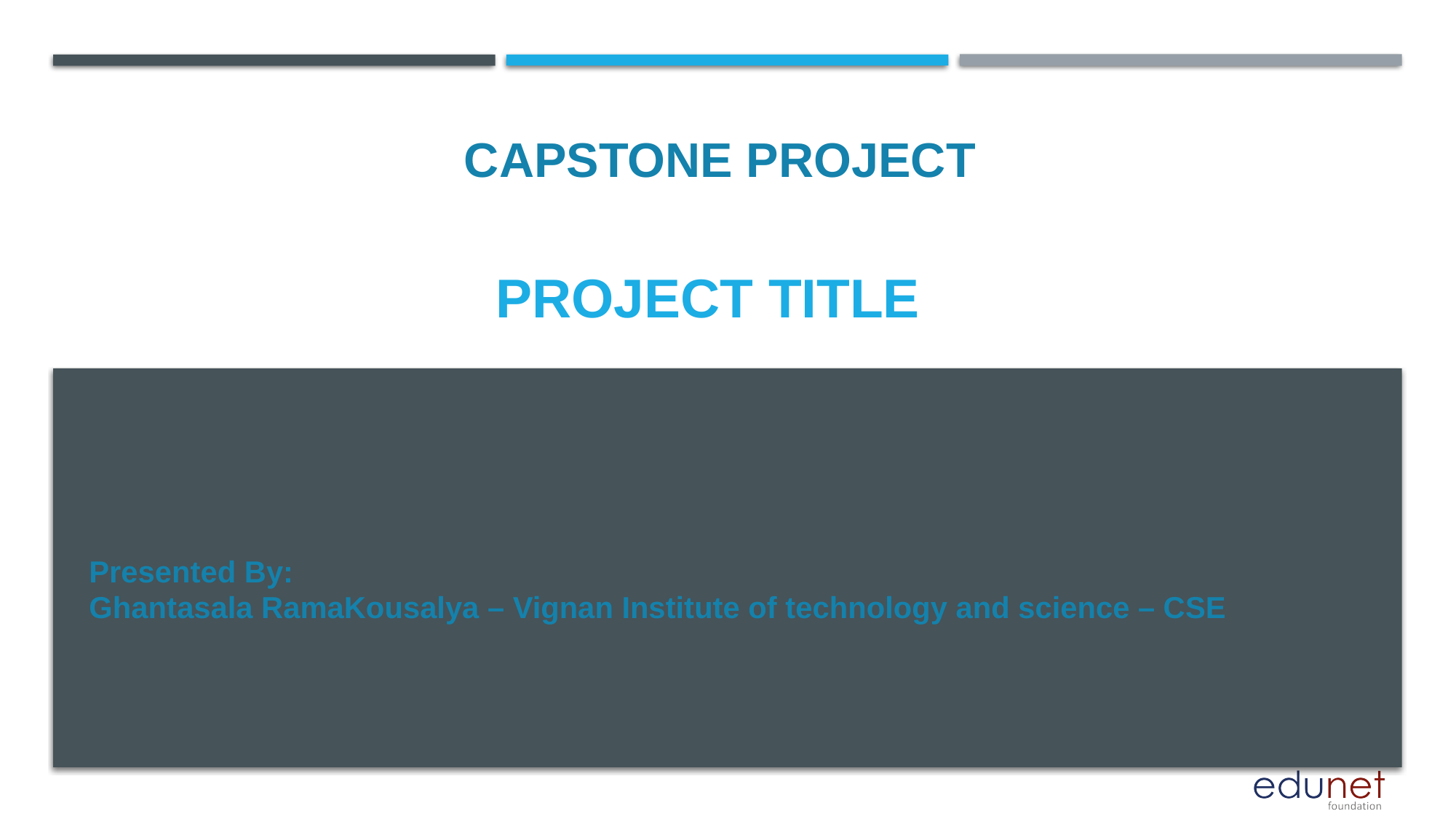

CAPSTONE PROJECT
# PROJECT TITLE
Presented By:
Ghantasala RamaKousalya – Vignan Institute of technology and science – CSE